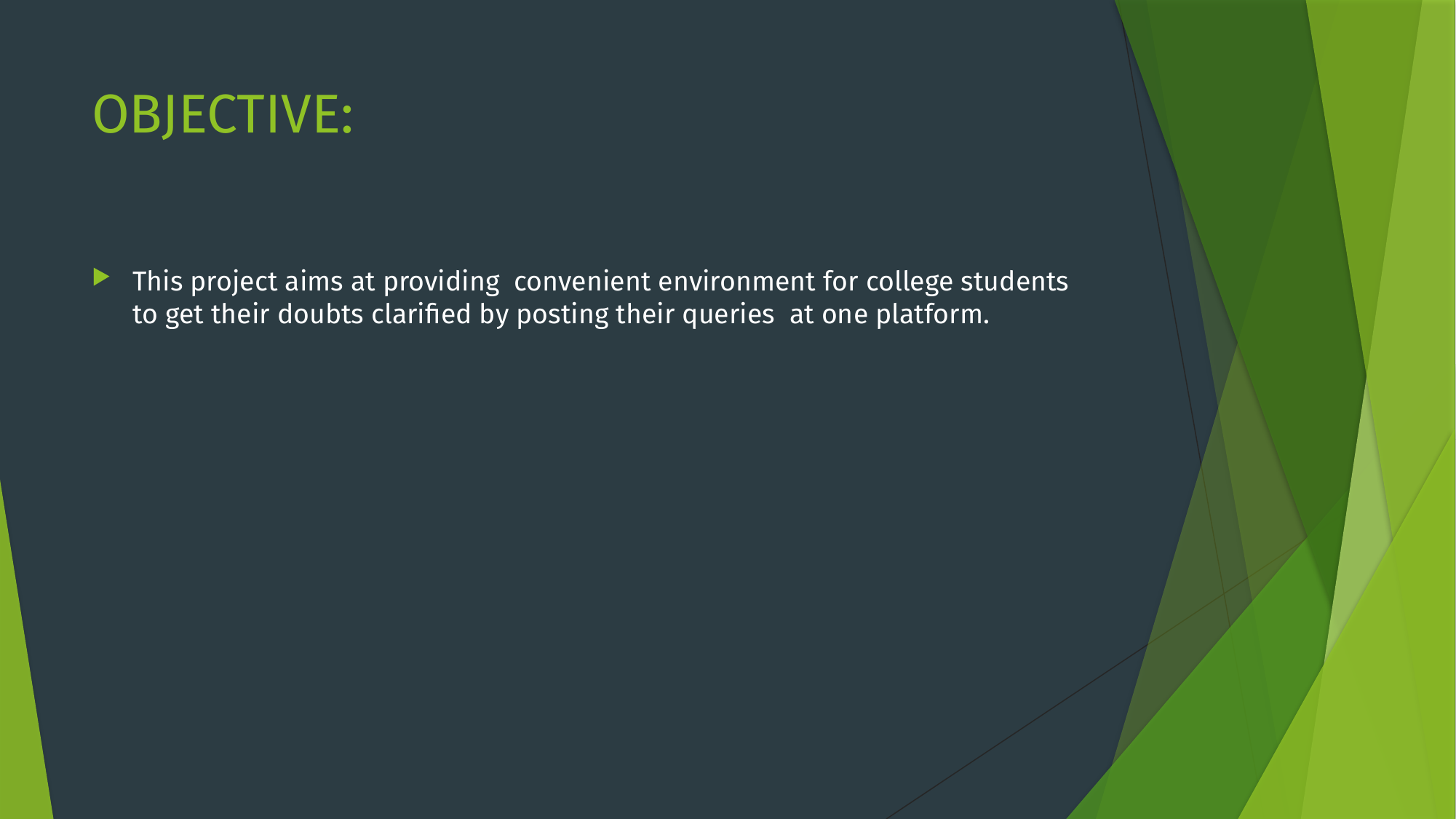

# OBJECTIVE:
This project aims at providing  convenient environment for college students to get their doubts clarified by posting their queries  at one platform.